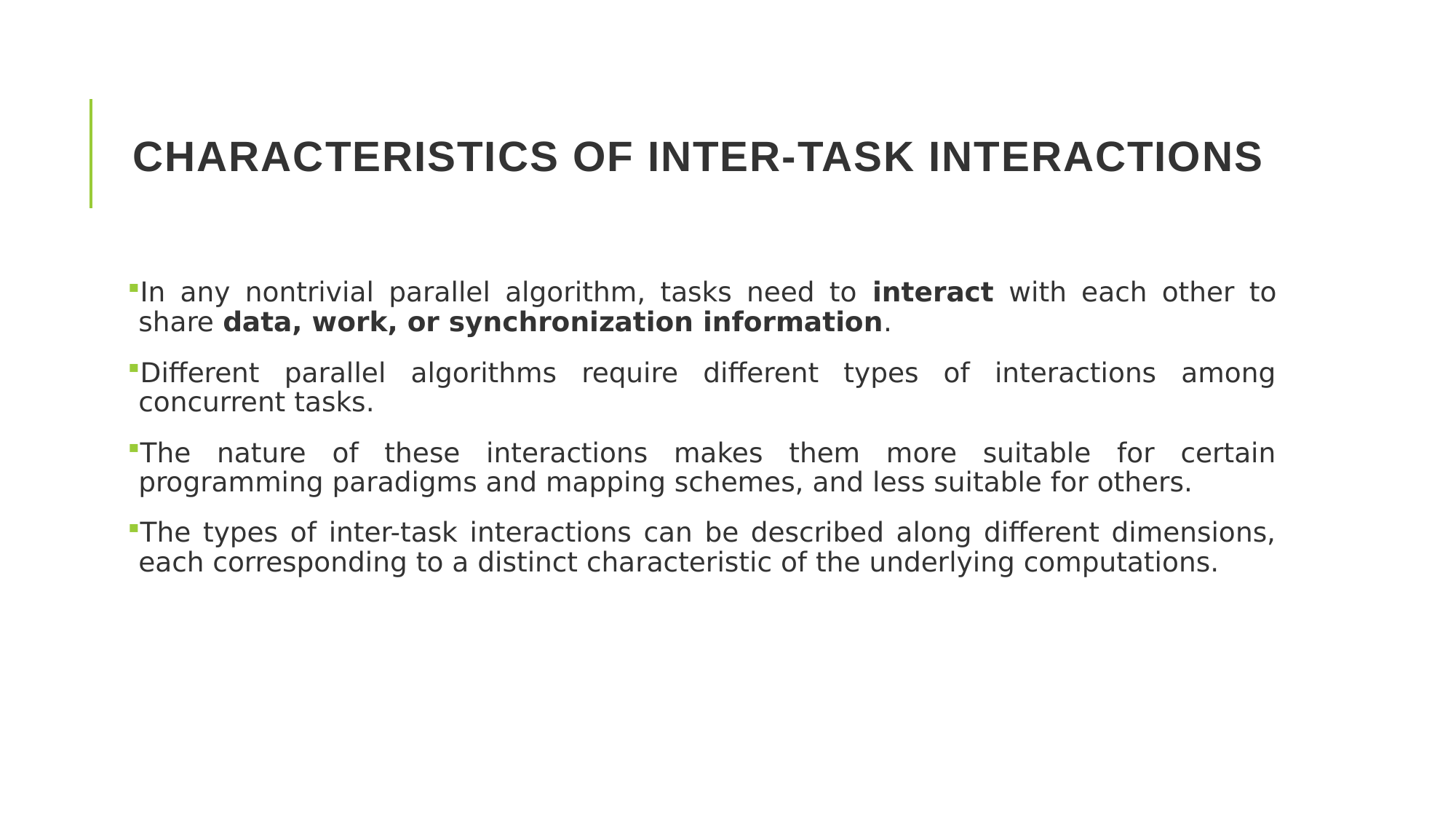

# Characteristics of Inter-Task Interactions
In any nontrivial parallel algorithm, tasks need to interact with each other to share data, work, or synchronization information.
Different parallel algorithms require different types of interactions among concurrent tasks.
The nature of these interactions makes them more suitable for certain programming paradigms and mapping schemes, and less suitable for others.
The types of inter-task interactions can be described along different dimensions, each corresponding to a distinct characteristic of the underlying computations.